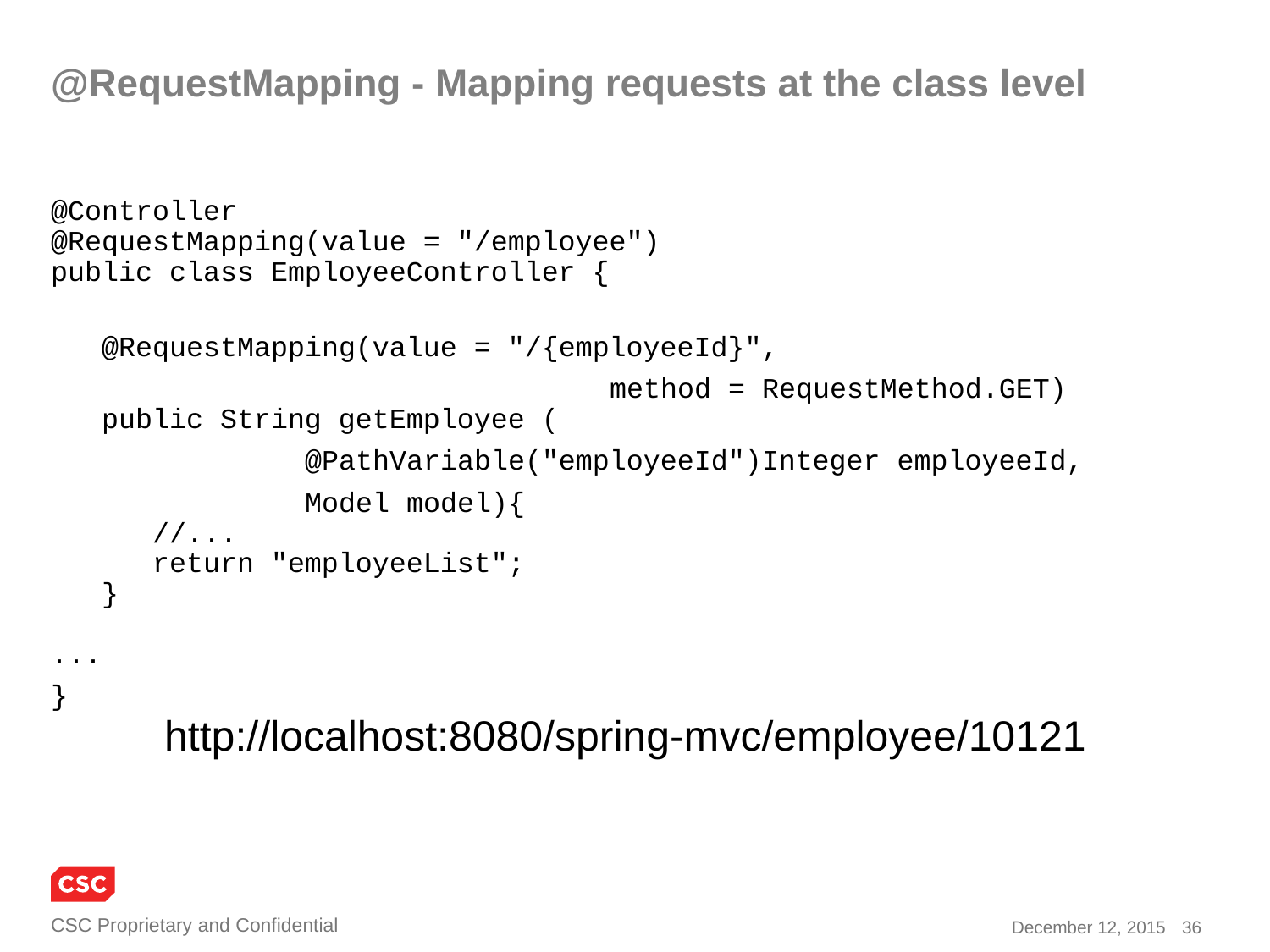

# @RequestMapping - Mapping requests at the class level
@Controller
@RequestMapping(value = "/employee")
public class EmployeeController {
   @RequestMapping(value = "/{employeeId}",
                                 method = RequestMethod.GET)
   public String getEmployee (
               @PathVariable("employeeId")Integer employeeId,
               Model model){
      //...
      return "employeeList";
   }
...
}
http://localhost:8080/spring-mvc/employee/10121